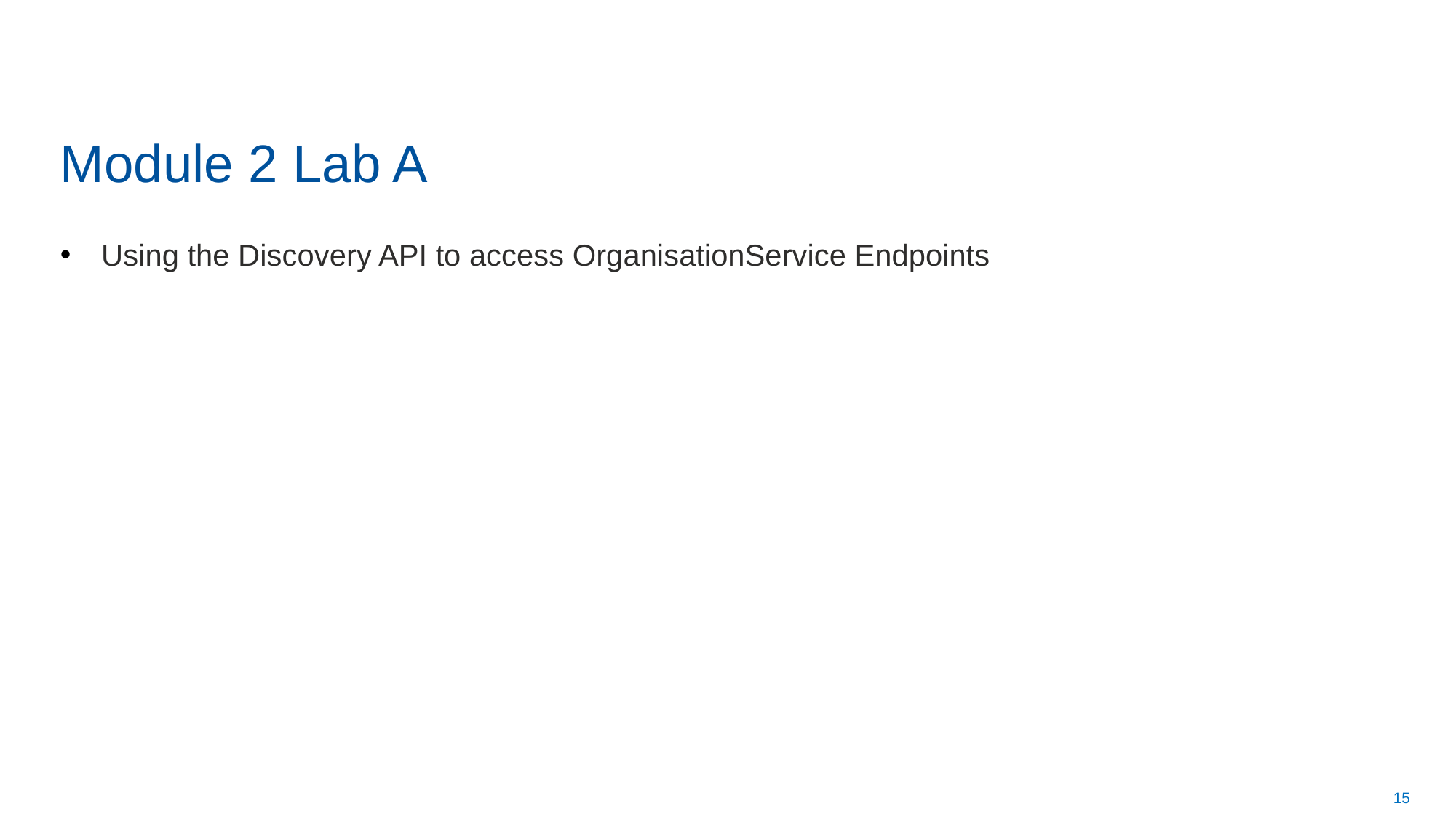

# Module 2 Lab A
Using the Discovery API to access OrganisationService Endpoints